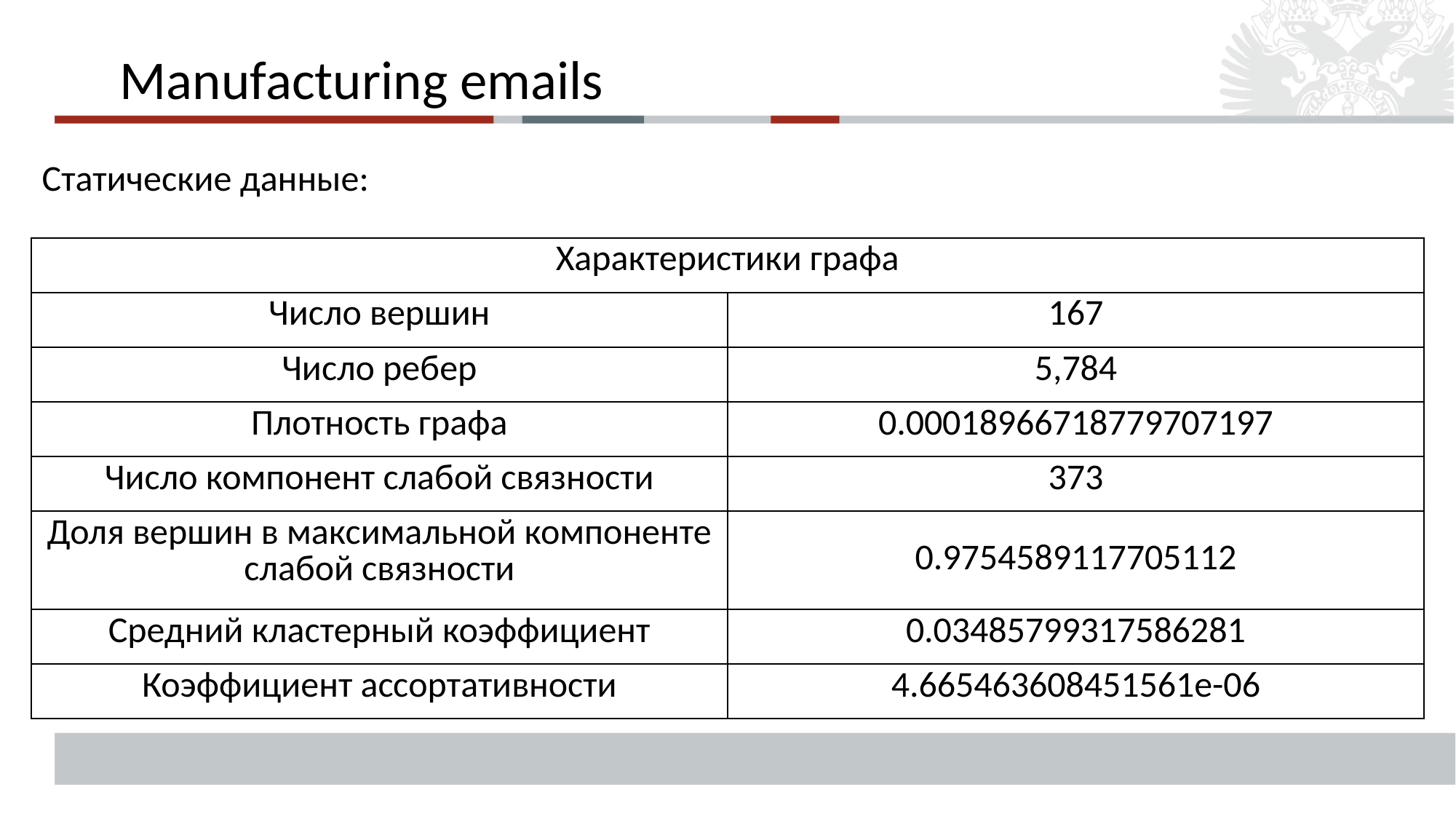

Manufacturing emails
Статические данные:
| Характеристики графа |  |
| --- | --- |
| Число вершин | 167 |
| Число ребер | 5,784 |
| Плотность графа | 0.00018966718779707197 |
| Число компонент слабой связности | 373 |
| Доля вершин в максимальной компоненте слабой связности | 0.9754589117705112 |
| Средний кластерный коэффициент | 0.03485799317586281 |
| Коэффициент ассортативности | 4.665463608451561e-06 |